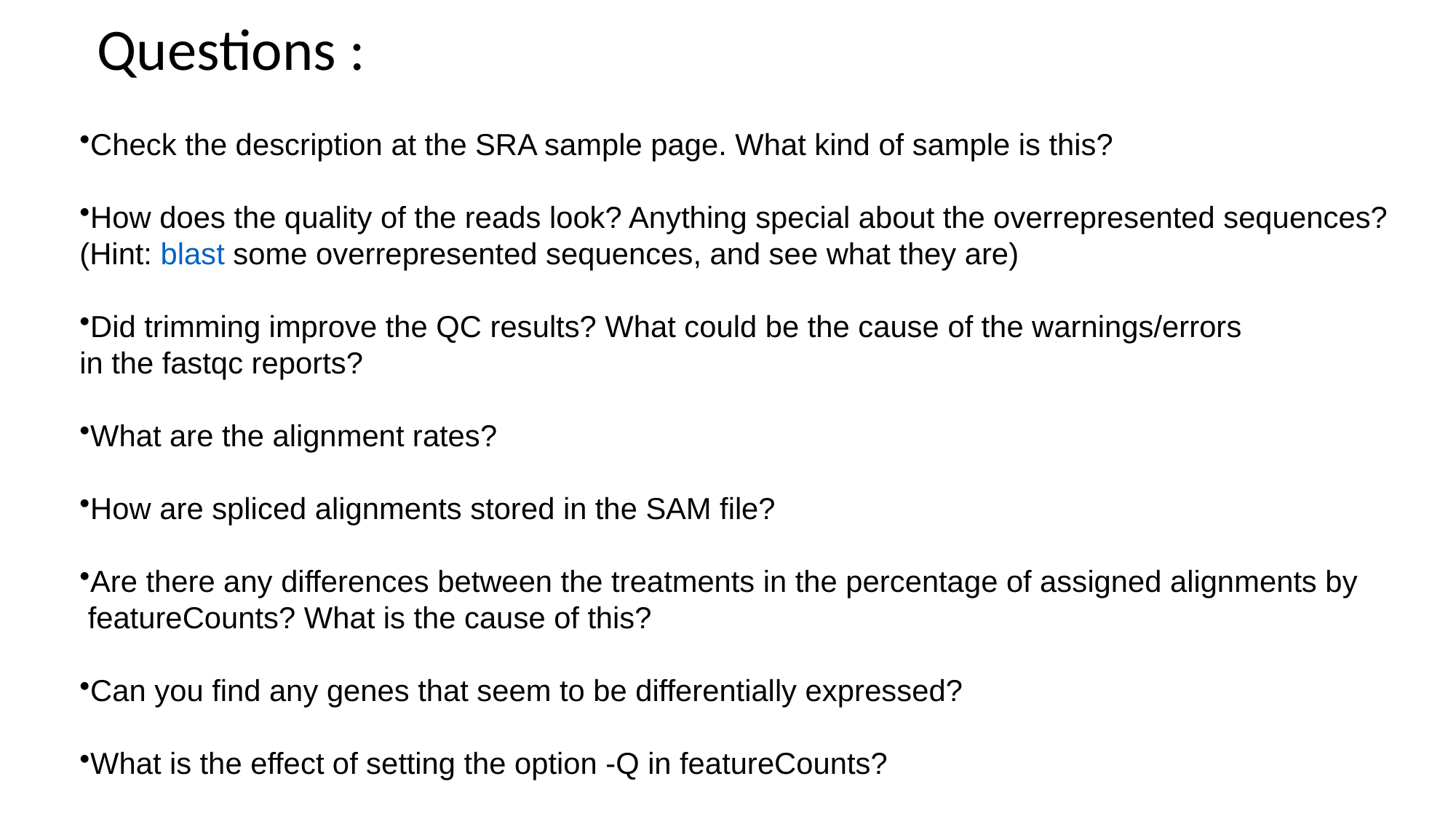

# Questions :

Check the description at the SRA sample page. What kind of sample is this?
How does the quality of the reads look? Anything special about the overrepresented sequences?
(Hint: blast some overrepresented sequences, and see what they are)
Did trimming improve the QC results? What could be the cause of the warnings/errors
in the fastqc reports?
What are the alignment rates?
How are spliced alignments stored in the SAM file?
Are there any differences between the treatments in the percentage of assigned alignments by
 featureCounts? What is the cause of this?
Can you find any genes that seem to be differentially expressed?
What is the effect of setting the option -Q in featureCounts?